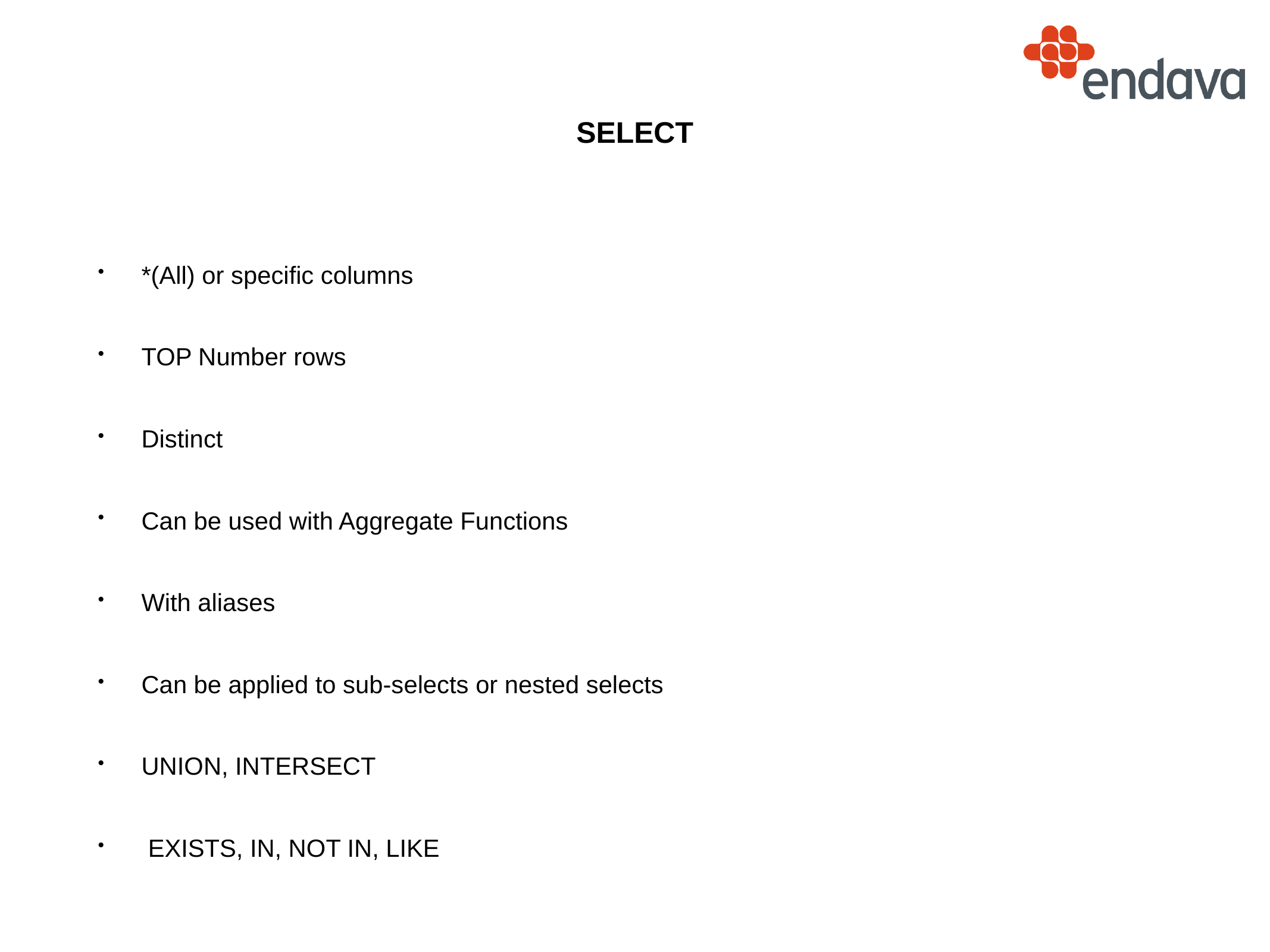

# SELECT
*(All) or specific columns
TOP Number rows
Distinct
Can be used with Aggregate Functions
With aliases
Can be applied to sub-selects or nested selects
UNION, INTERSECT
 EXISTS, IN, NOT IN, LIKE